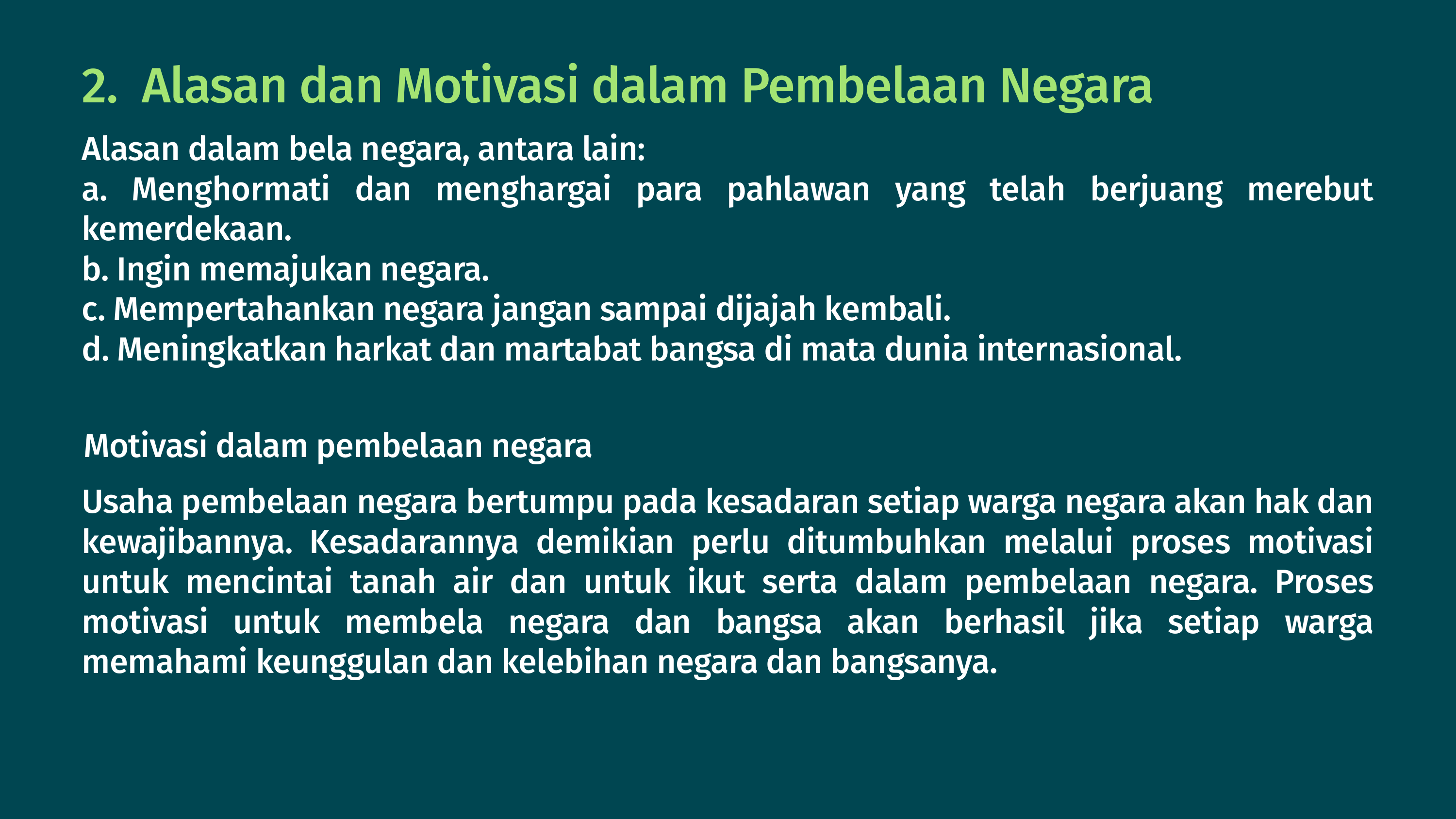

2.  Alasan dan Motivasi dalam Pembelaan Negara
Alasan dalam bela negara, antara lain:
a. Menghormati dan menghargai para pahlawan yang telah berjuang merebut kemerdekaan.
b. Ingin memajukan negara.
c. Mempertahankan negara jangan sampai dijajah kembali.
d. Meningkatkan harkat dan martabat bangsa di mata dunia internasional.
Motivasi dalam pembelaan negara
Usaha pembelaan negara bertumpu pada kesadaran setiap warga negara akan hak dan kewajibannya. Kesadarannya demikian perlu ditumbuhkan melalui proses motivasi untuk mencintai tanah air dan untuk ikut serta dalam pembelaan negara. Proses motivasi untuk membela negara dan bangsa akan berhasil jika setiap warga memahami keunggulan dan kelebihan negara dan bangsanya.